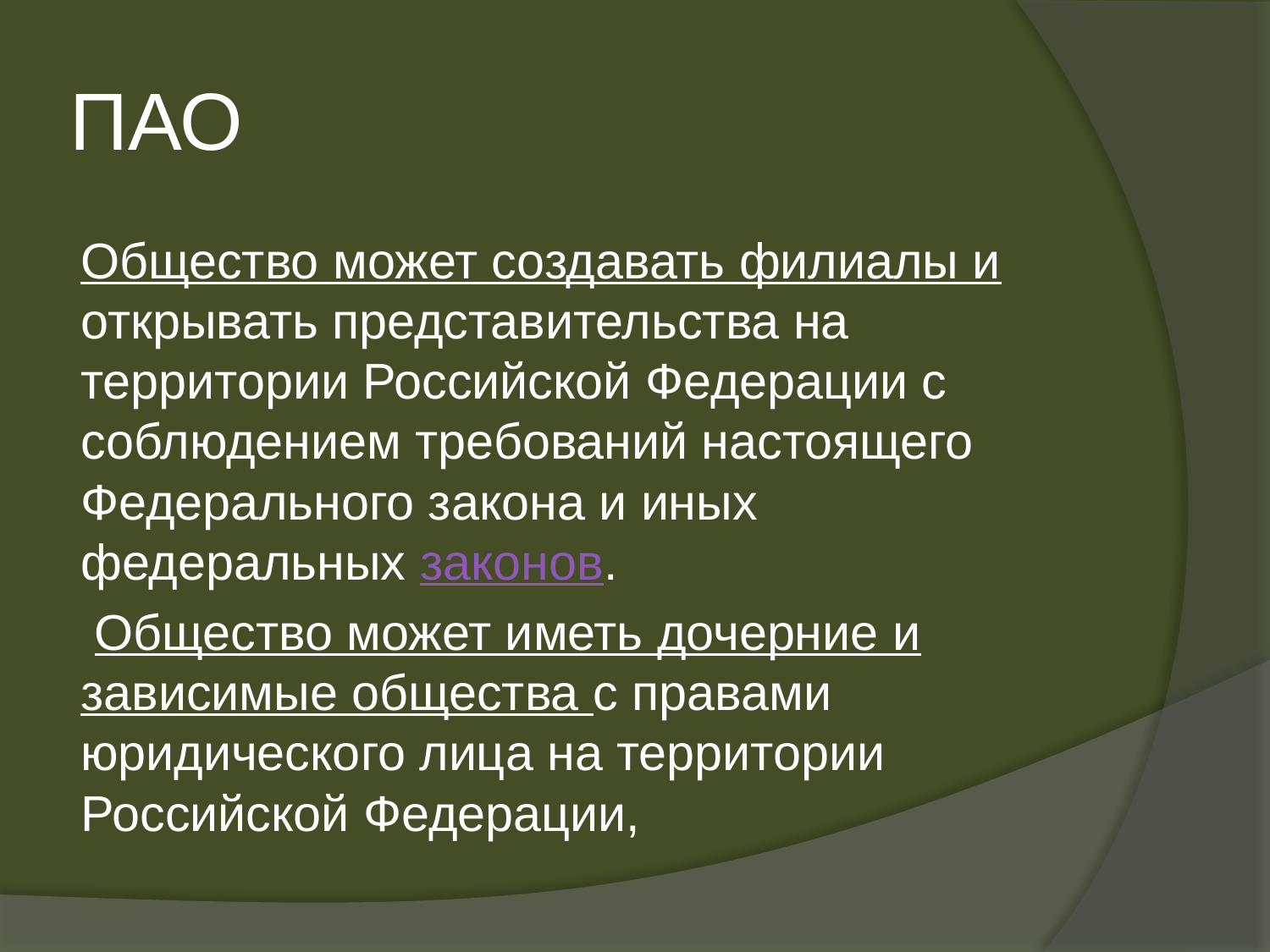

# ПАО
Общество может создавать филиалы и открывать представительства на территории Российской Федерации с соблюдением требований настоящего Федерального закона и иных федеральных законов.
 Общество может иметь дочерние и зависимые общества с правами юридического лица на территории Российской Федерации,